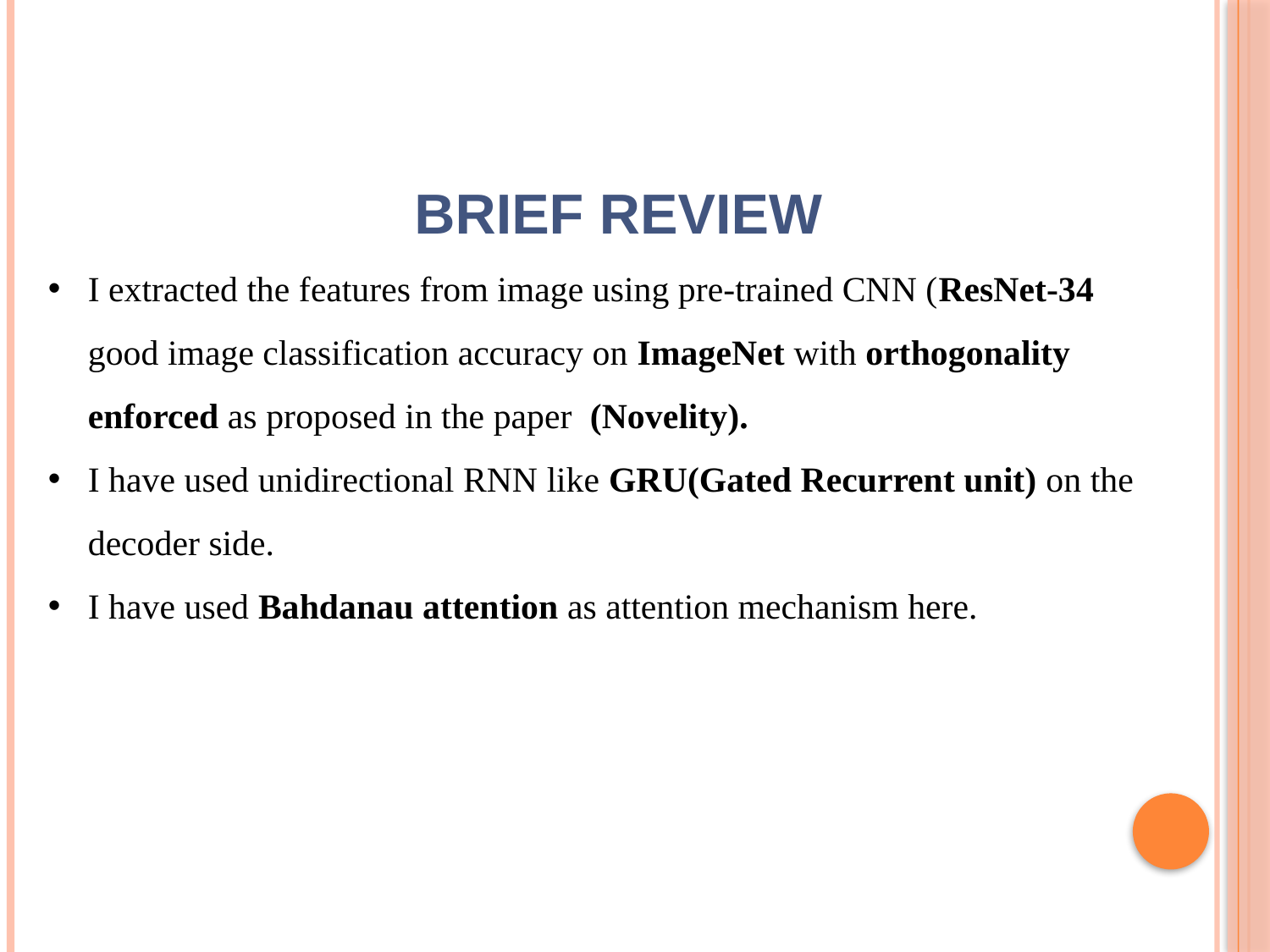

BRIEF REVIEW
I extracted the features from image using pre-trained CNN (ResNet-34   good image classification accuracy on ImageNet with orthogonality enforced as proposed in the paper  (Novelity).
I have used unidirectional RNN like GRU(Gated Recurrent unit) on the decoder side.
I have used Bahdanau attention as attention mechanism here.